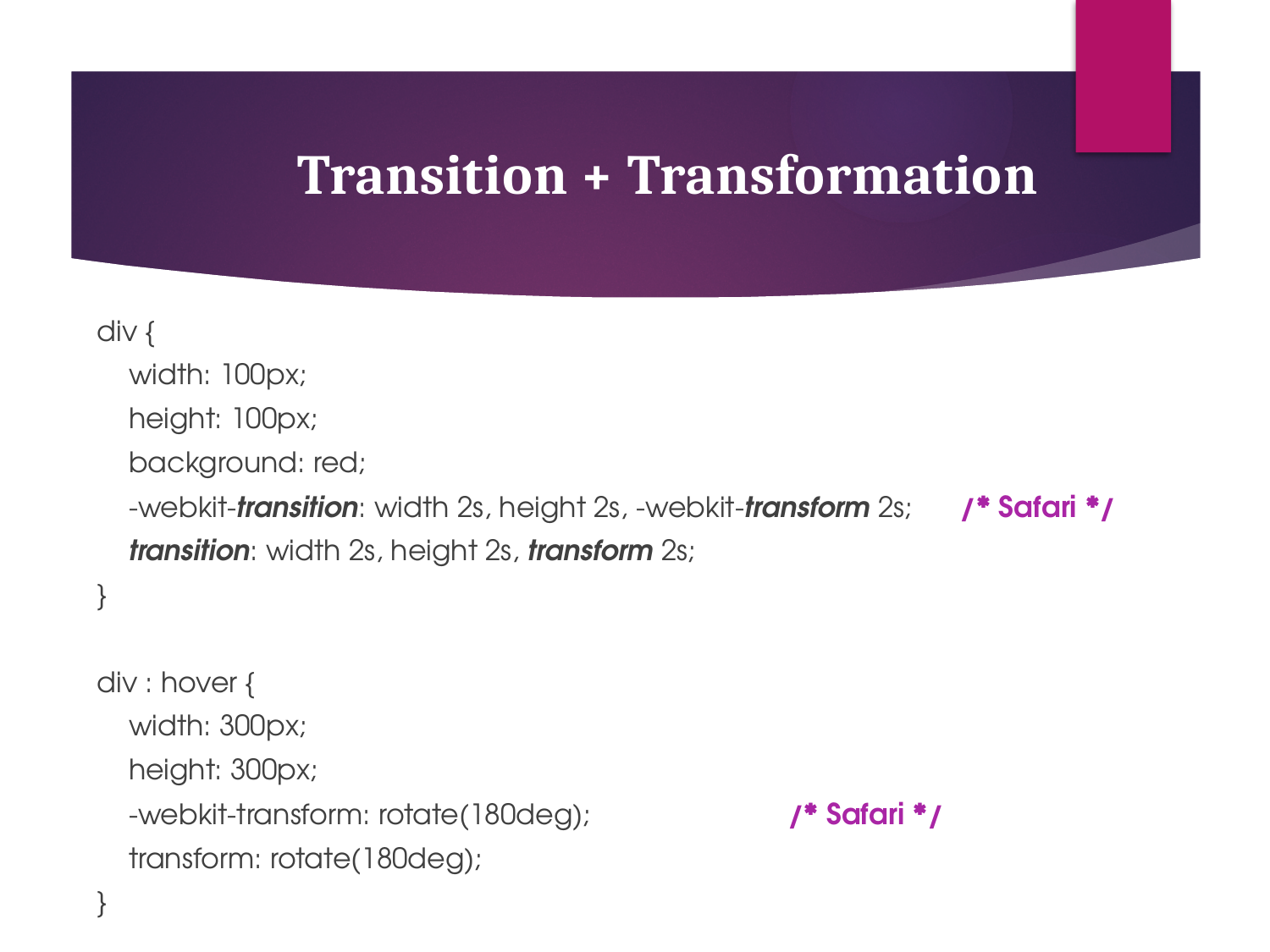

# Transition + Transformation
div {
    width: 100px;
    height: 100px;
    background: red;
    -webkit-transition: width 2s, height 2s, -webkit-transform 2s;      /* Safari */
    transition: width 2s, height 2s, transform 2s;
}

div : hover {
    width: 300px;
    height: 300px;
    -webkit-transform: rotate(180deg);                         /* Safari */
    transform: rotate(180deg);
}